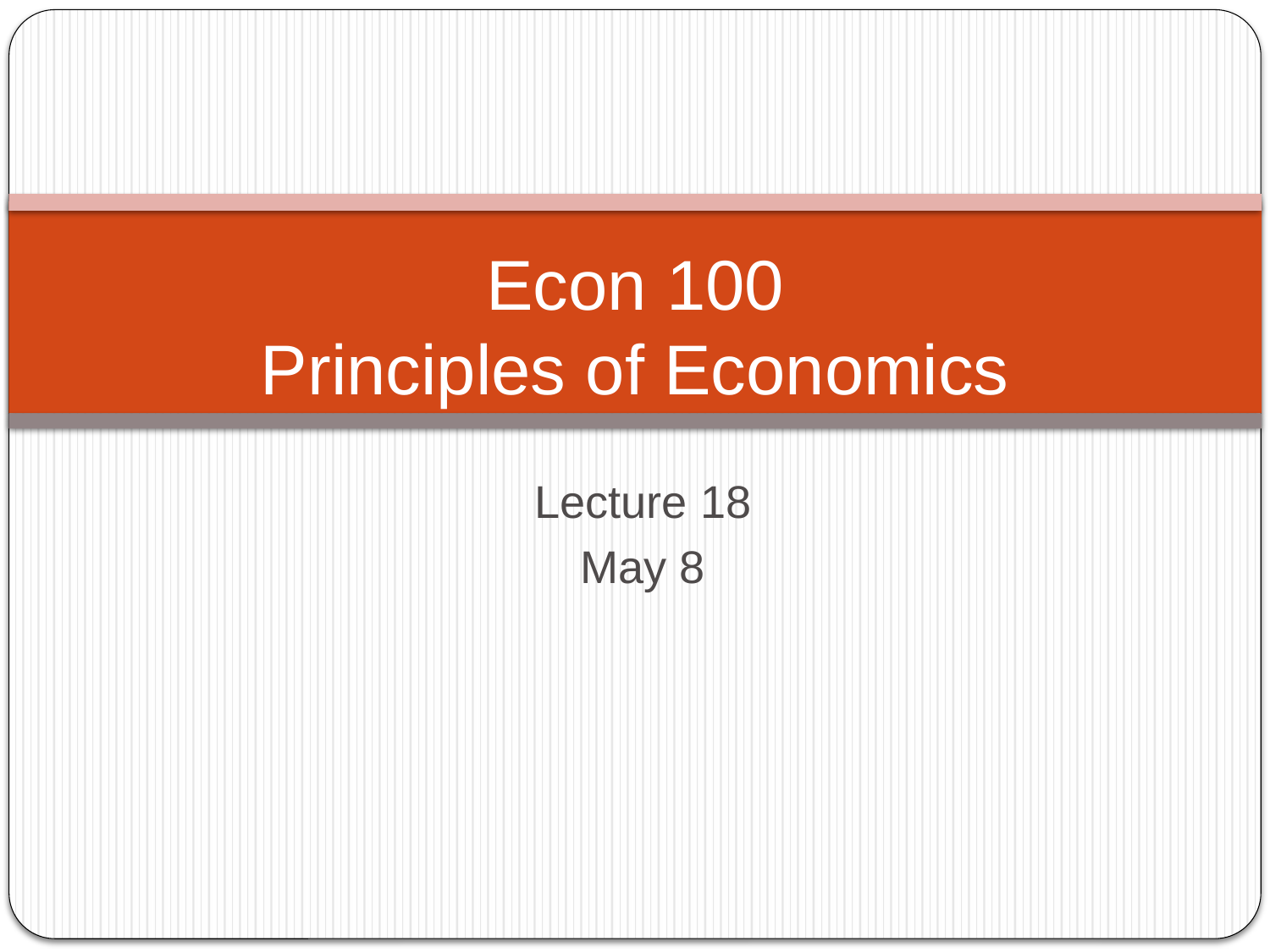

# Econ 100 Principles of Economics
Lecture 18
May 8